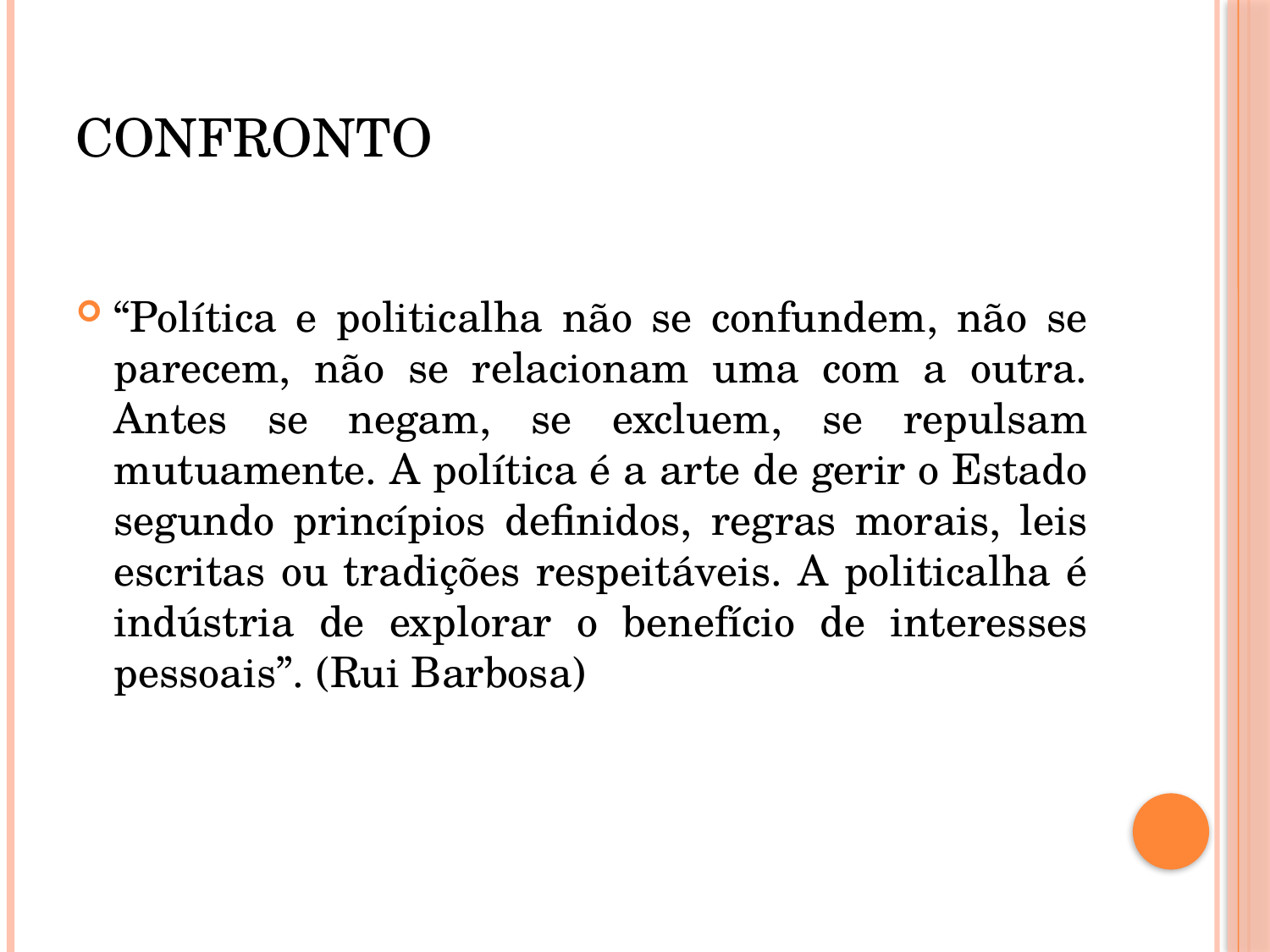

Confronto

“Política e politicalha não se confundem, não se parecem, não se relacionam uma com a outra. Antes se negam, se excluem, se repulsam mutuamente. A política é a arte de gerir o Estado segundo princípios definidos, regras morais, leis escritas ou tradições respeitáveis. A politicalha é indústria de explorar o benefício de interesses pessoais”. (Rui Barbosa)